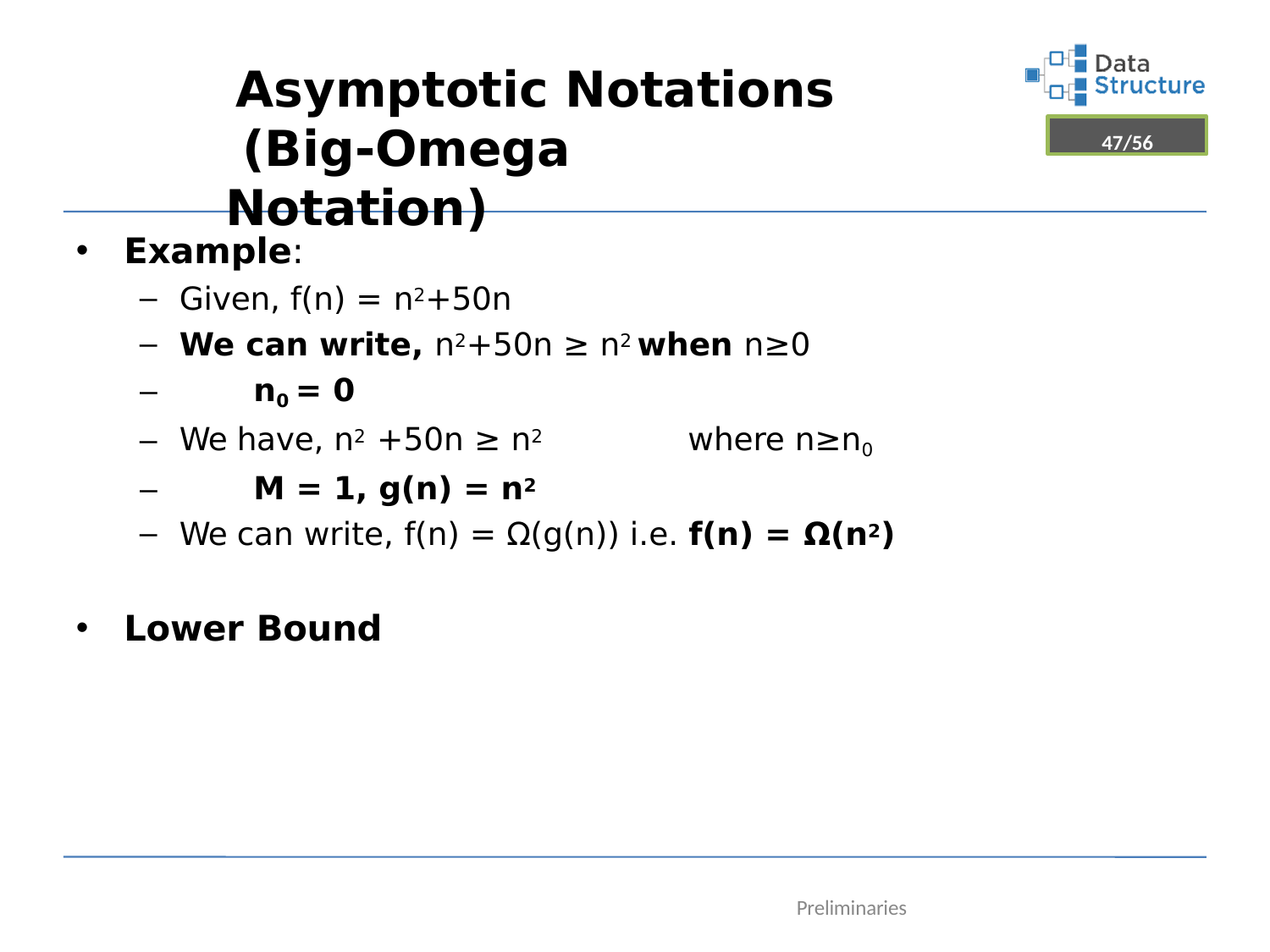

# Asymptotic Notations  (Big-Omega Notation)
47/56
Example:
Given, f(n) = n2+50n
We can write, n2+50n ≥ n2 when n≥0
–	n0 = 0
We have, n2  +50n ≥ n2	where n≥n0
–	M = 1, g(n) = n2
We can write, f(n) = Ω(g(n)) i.e. f(n) = Ω(n2)

Lower Bound
Preliminaries